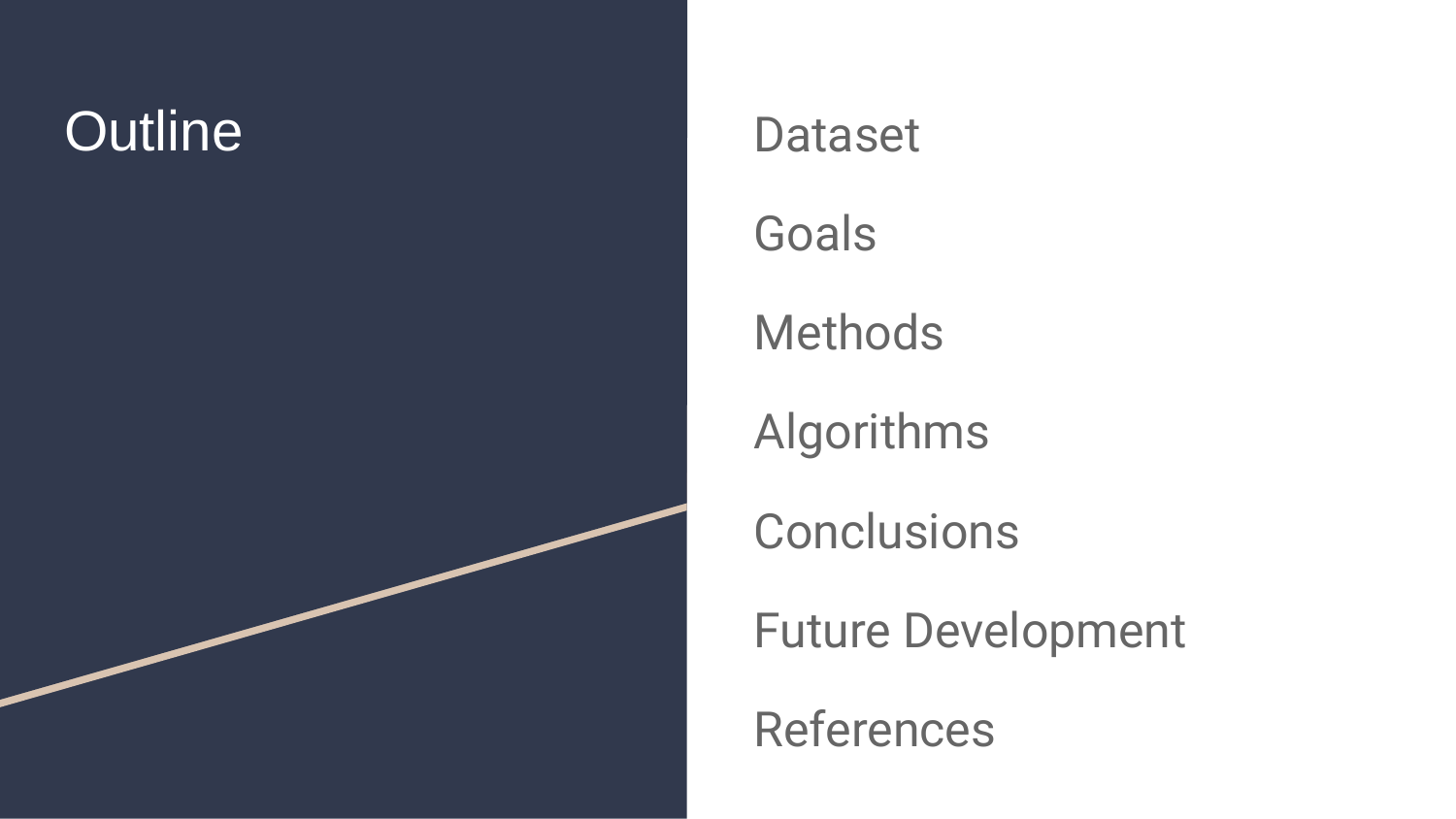

# Outline
Dataset
Goals
Methods
Algorithms
Conclusions
Future Development
References